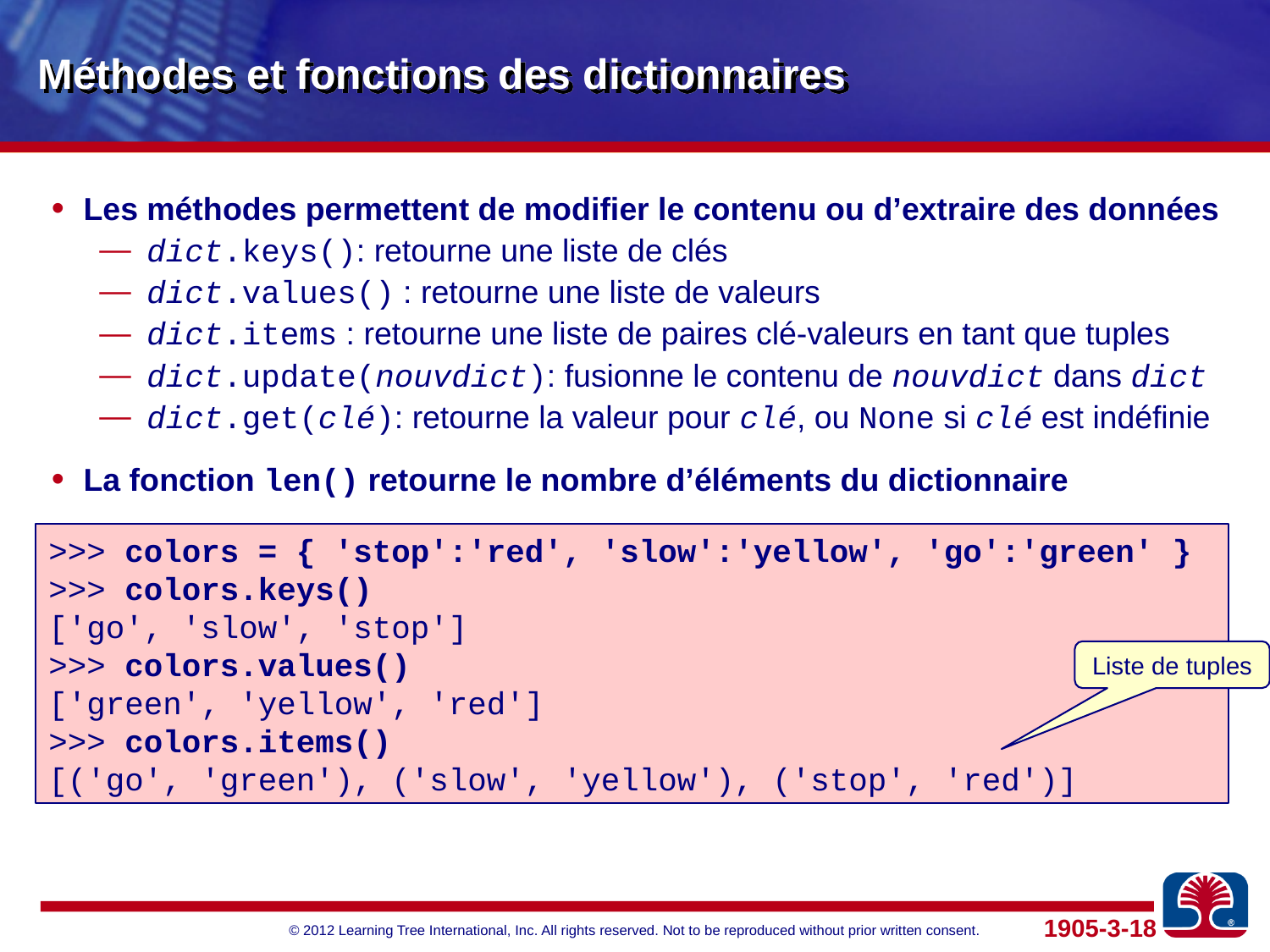

# Méthodes et fonctions des dictionnaires
Les méthodes permettent de modifier le contenu ou d’extraire des données
dict.keys(): retourne une liste de clés
dict.values() : retourne une liste de valeurs
dict.items : retourne une liste de paires clé-valeurs en tant que tuples
dict.update(nouvdict): fusionne le contenu de nouvdict dans dict
dict.get(clé): retourne la valeur pour clé, ou None si clé est indéfinie
La fonction len() retourne le nombre d’éléments du dictionnaire
>>> colors = { 'stop':'red', 'slow':'yellow', 'go':'green' }
>>> colors.keys()
['go', 'slow', 'stop']
>>> colors.values()
['green', 'yellow', 'red']
>>> colors.items()
[('go', 'green'), ('slow', 'yellow'), ('stop', 'red')]
Liste de tuples